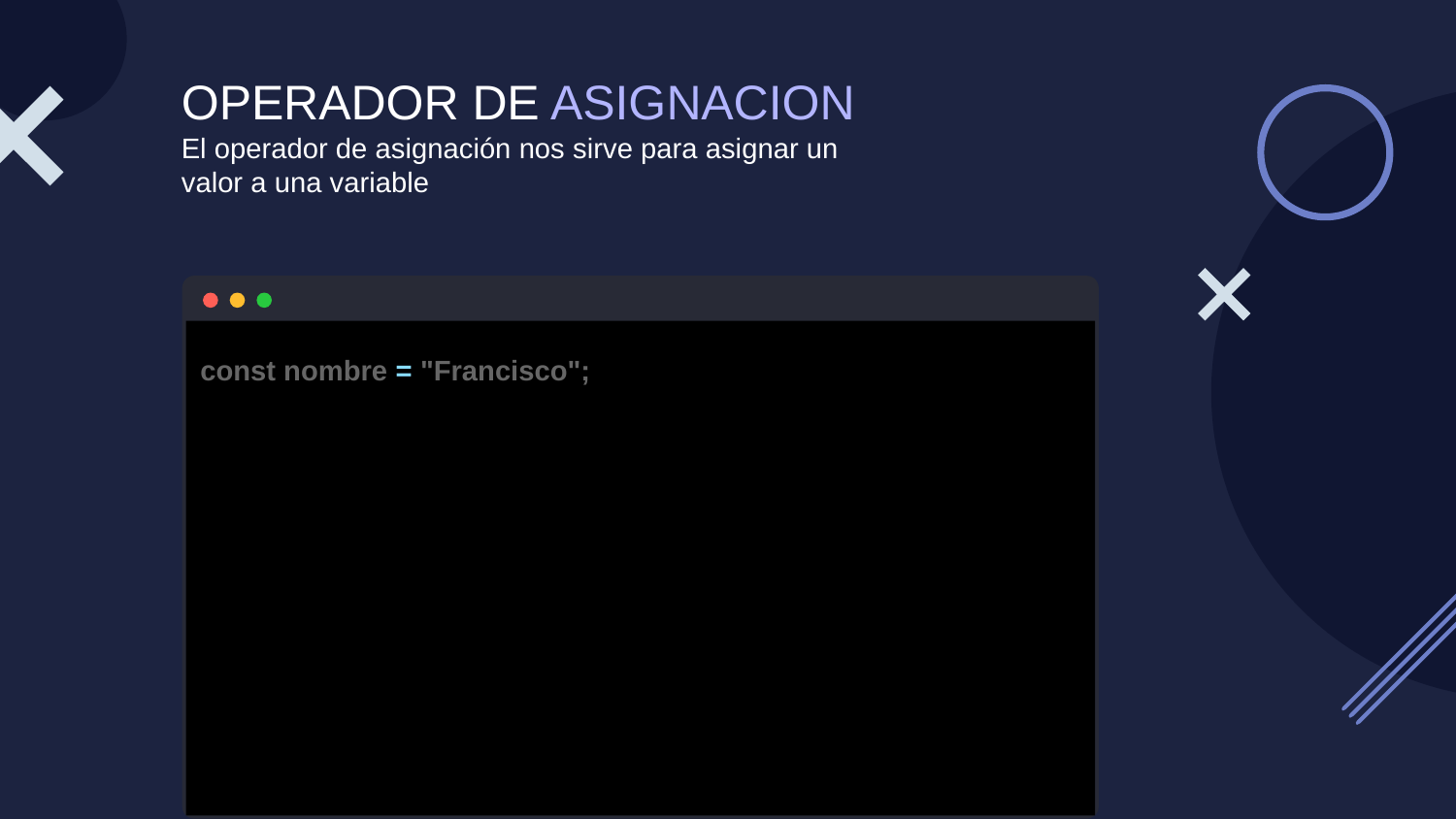

# OPERADOR DE ASIGNACION
El operador de asignación nos sirve para asignar un valor a una variable

const nombre = "Francisco";